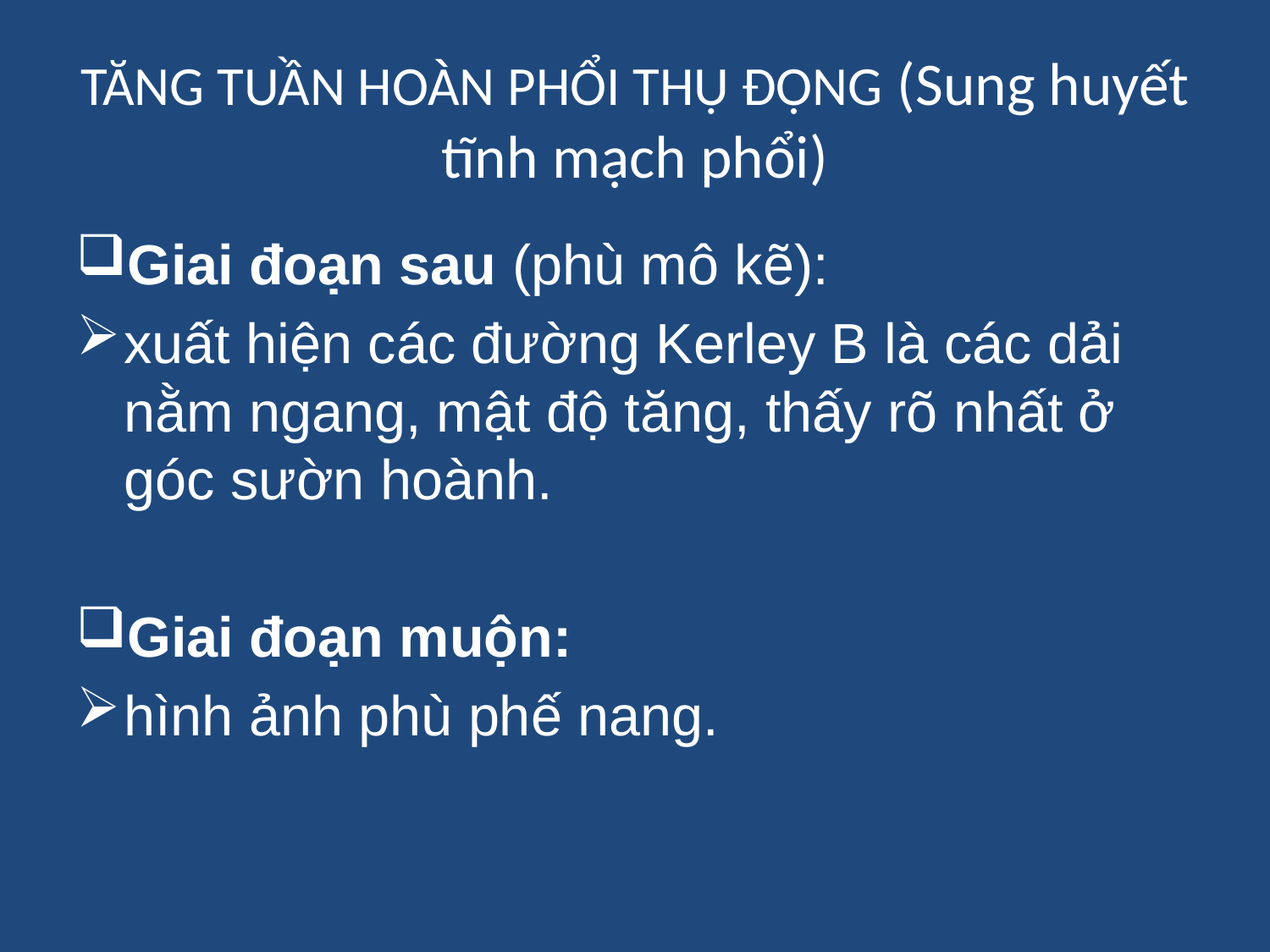

# TĂNG TUẦN HOÀN PHỔI THỤ ĐỘNG (Sung huyết tĩnh mạch phổi)
Giai đoạn sau (phù mô kẽ):
xuất hiện các đường Kerley B là các dải nằm ngang, mật độ tăng, thấy rõ nhất ở góc sườn hoành.

Giai đoạn muộn:
hình ảnh phù phế nang.